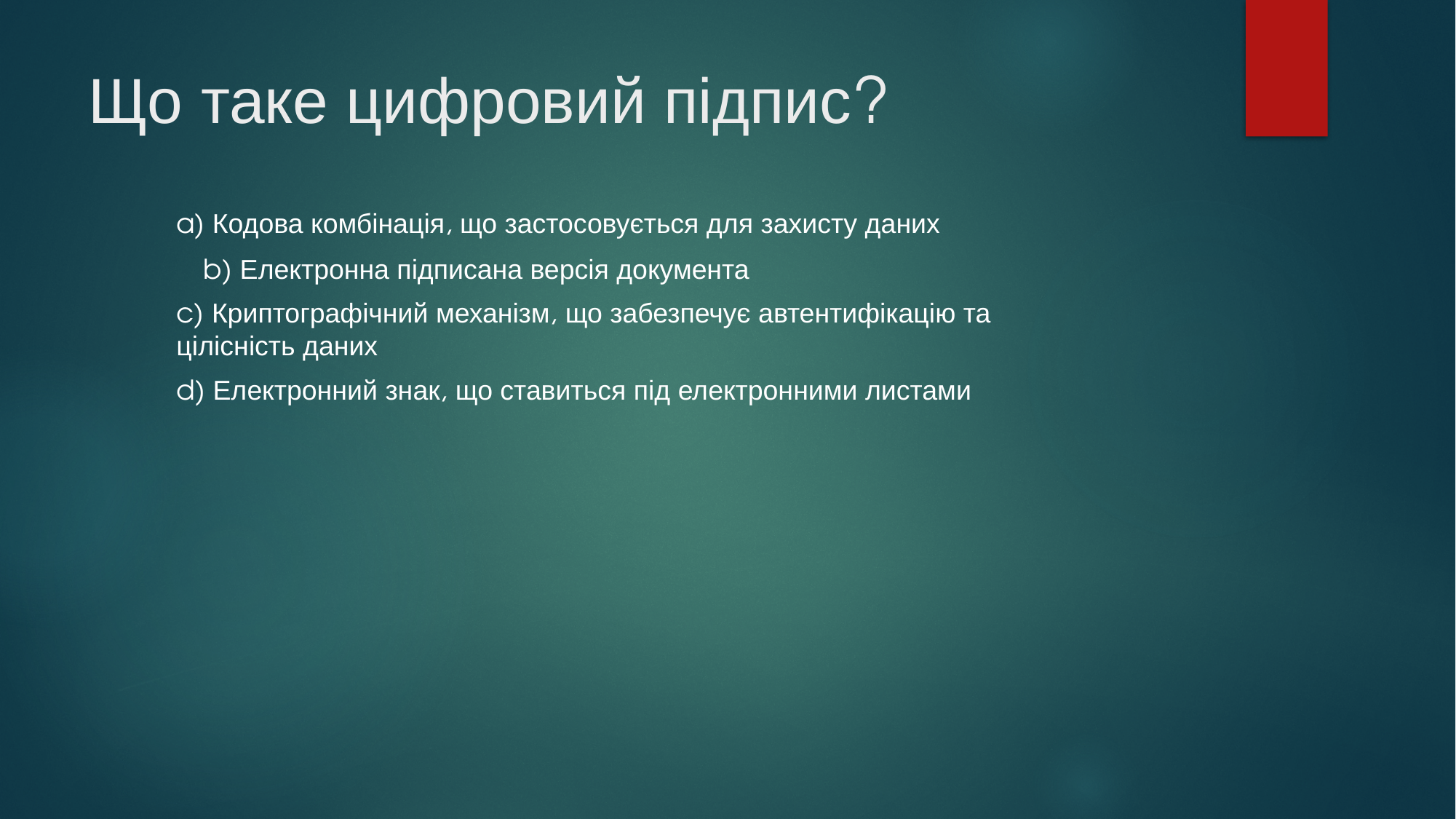

# Що таке цифровий підпис?
a) Кодова комбінація, що застосовується для захисту даних

b) Електронна підписана версія документа
c) Криптографічний механізм, що забезпечує автентифікацію та цілісність даних
d) Електронний знак, що ставиться під електронними листами